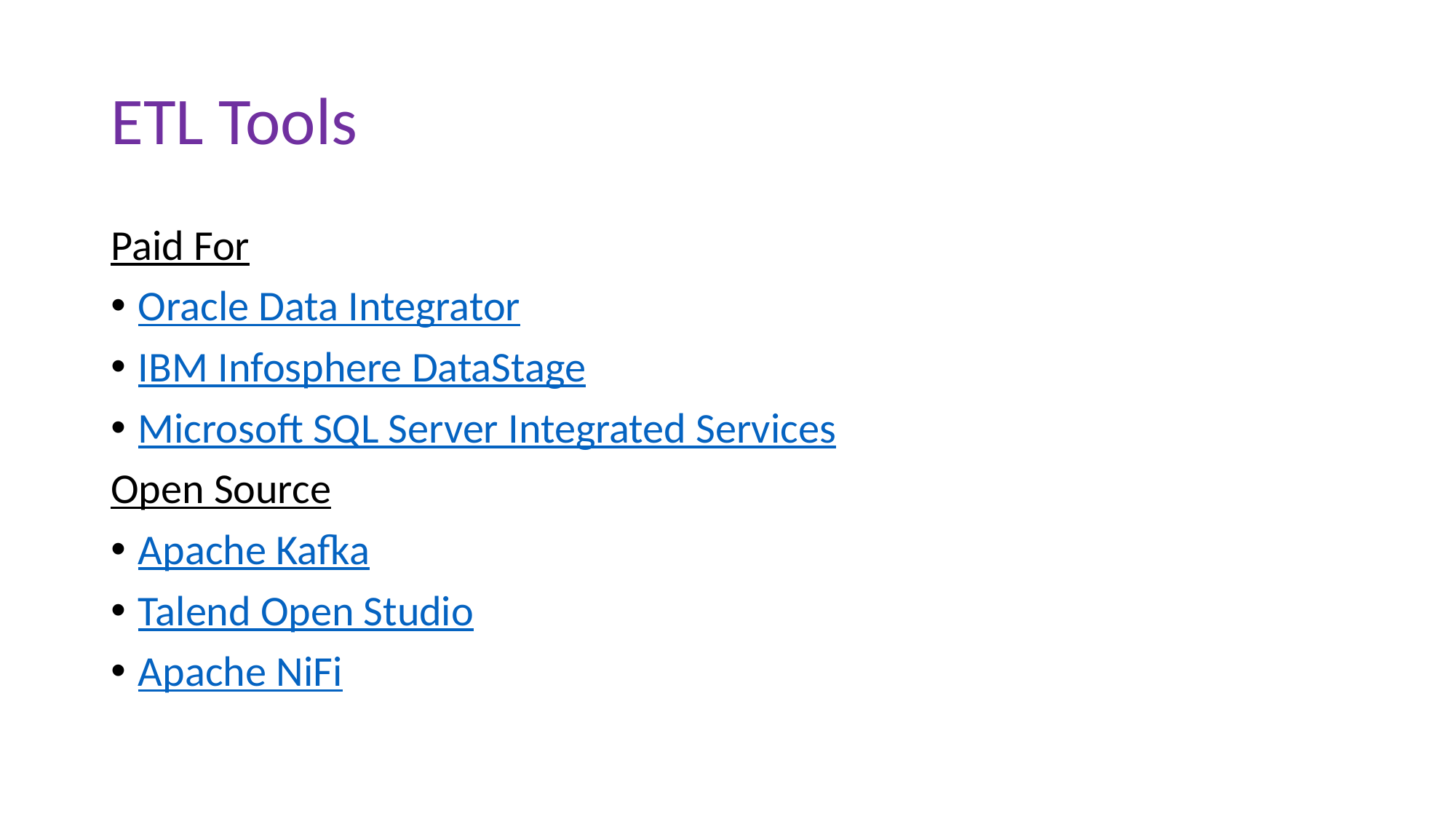

# ETL Tools
Paid For
Oracle Data Integrator
IBM Infosphere DataStage
Microsoft SQL Server Integrated Services
Open Source
Apache Kafka
Talend Open Studio
Apache NiFi